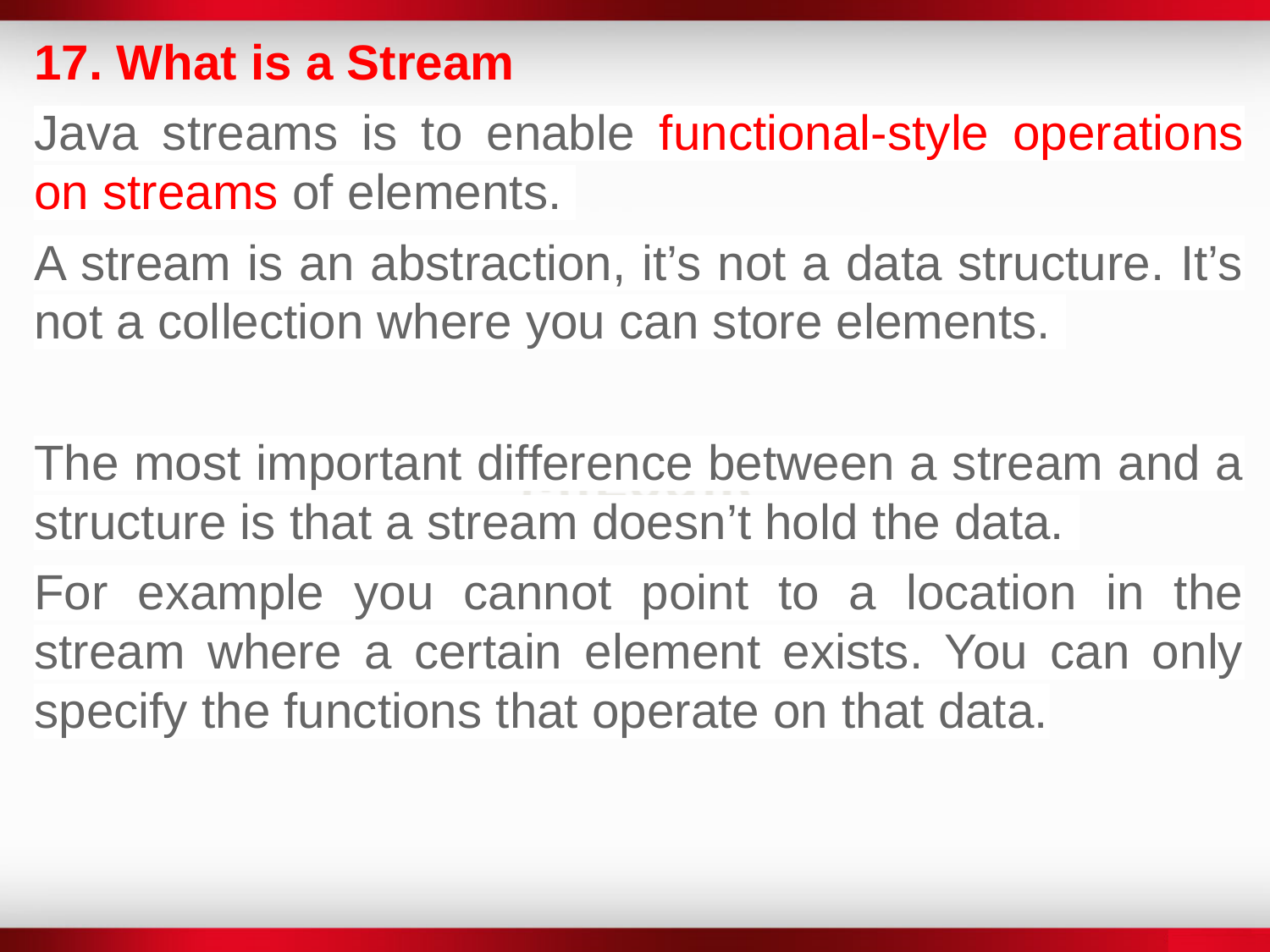

17. What is a Stream
Java streams is to enable functional-style operations on streams of elements.
A stream is an abstraction, it’s not a data structure. It’s not a collection where you can store elements.

The most important difference between a stream and a structure is that a stream doesn’t hold the data.
For example you cannot point to a location in the stream where a certain element exists. You can only specify the functions that operate on that data.